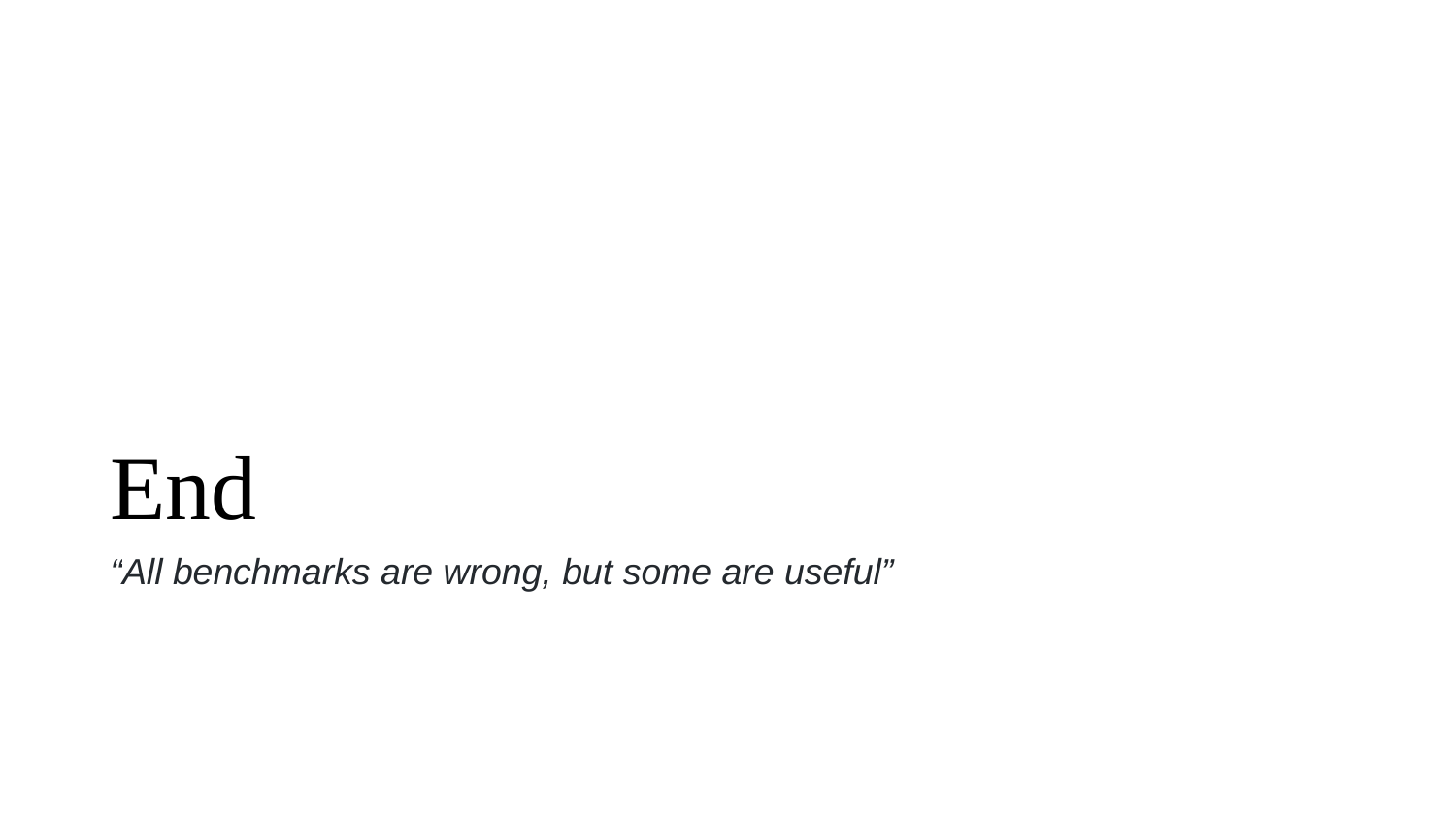

# End
“All benchmarks are wrong, but some are useful”